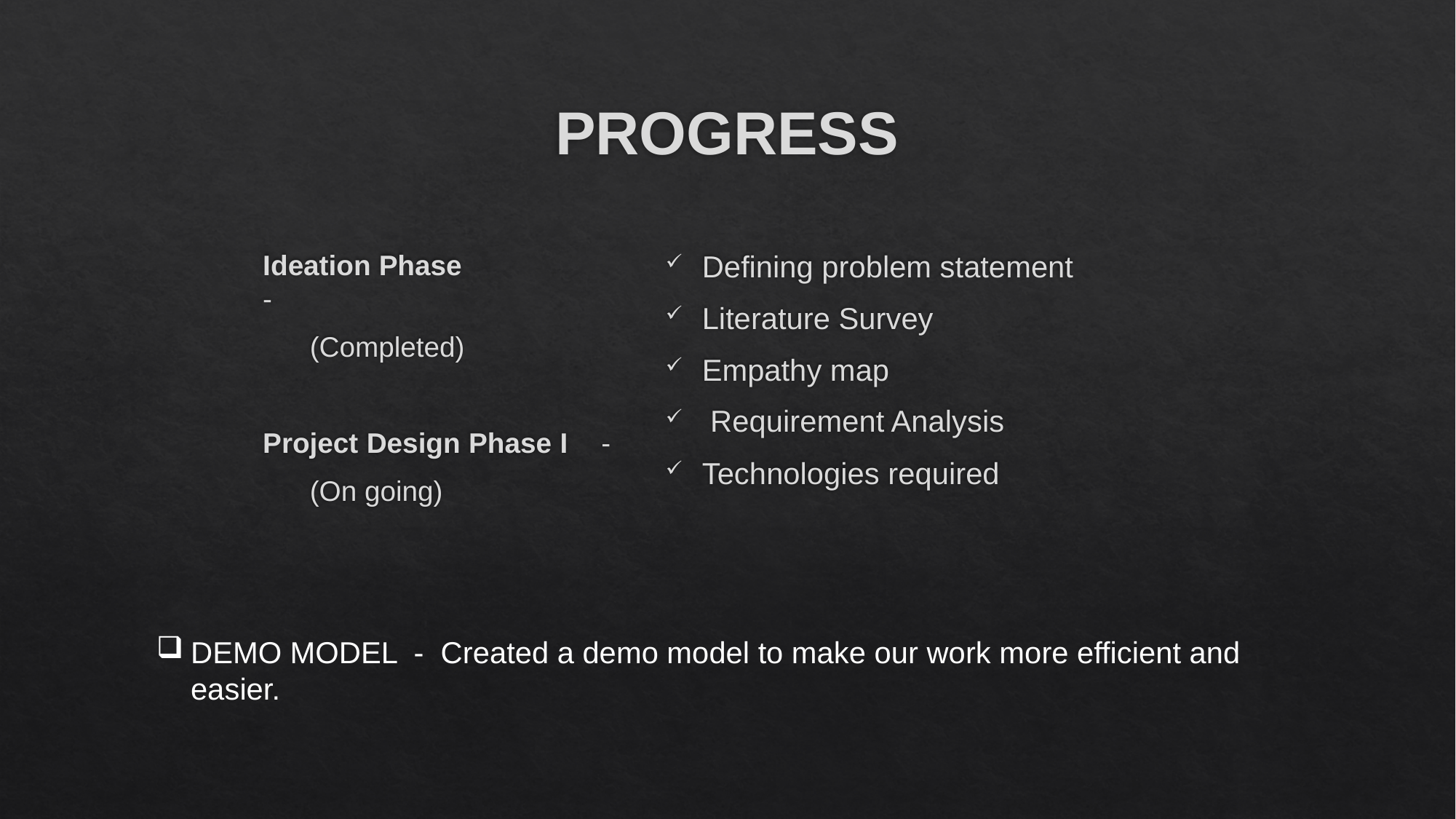

# PROGRESS
Ideation Phase                  -
      (Completed)

Project Design Phase I    -
      (On going)

Defining problem statement
Literature Survey
Empathy map
 Requirement Analysis
Technologies required

DEMO MODEL  -  Created a demo model to make our work more efficient and easier.